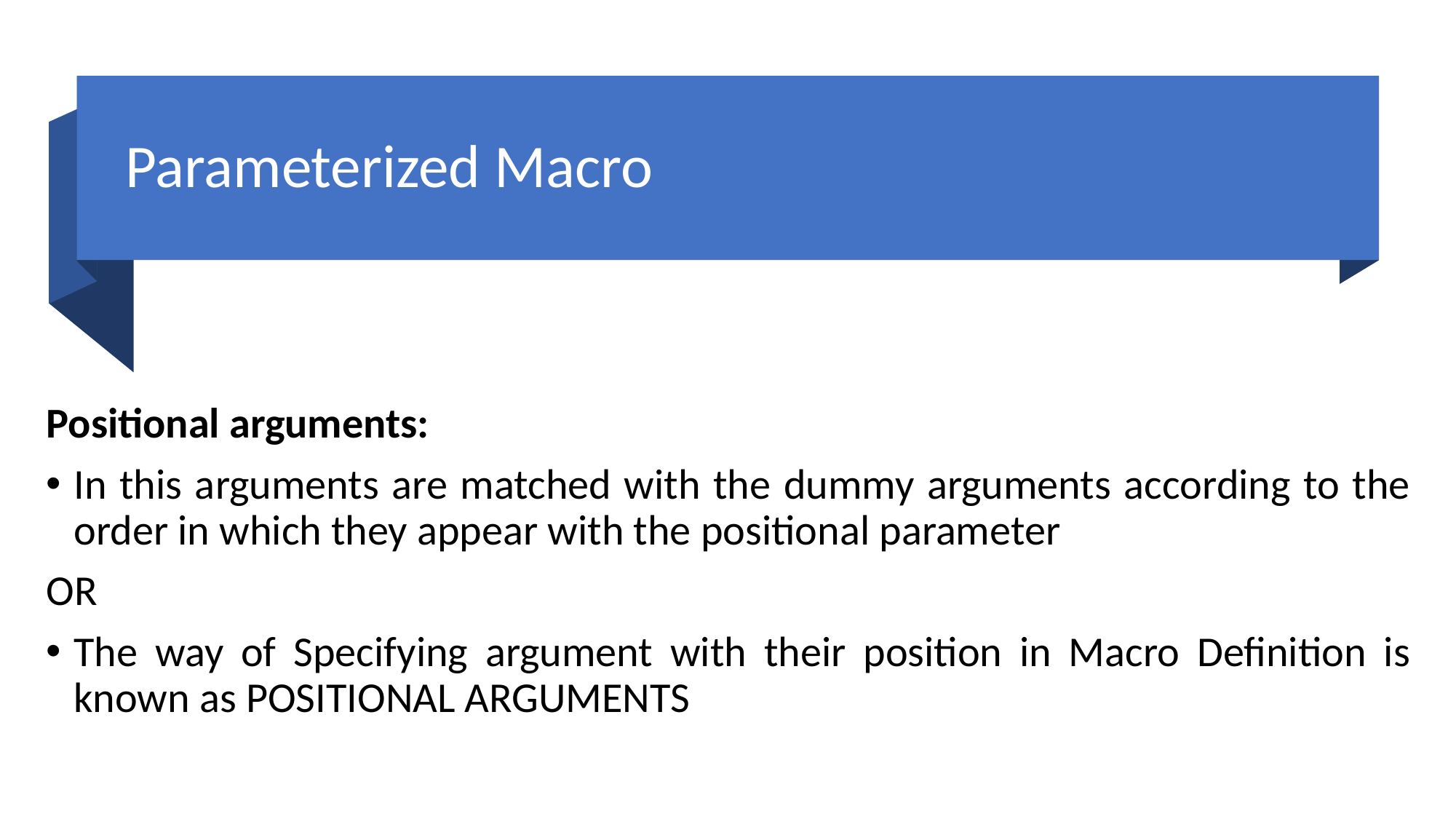

# Parameterized Macro

Positional arguments:
In this arguments are matched with the dummy arguments according to the order in which they appear with the positional parameter
OR
The way of Specifying argument with their position in Macro Definition is known as POSITIONAL ARGUMENTS

28